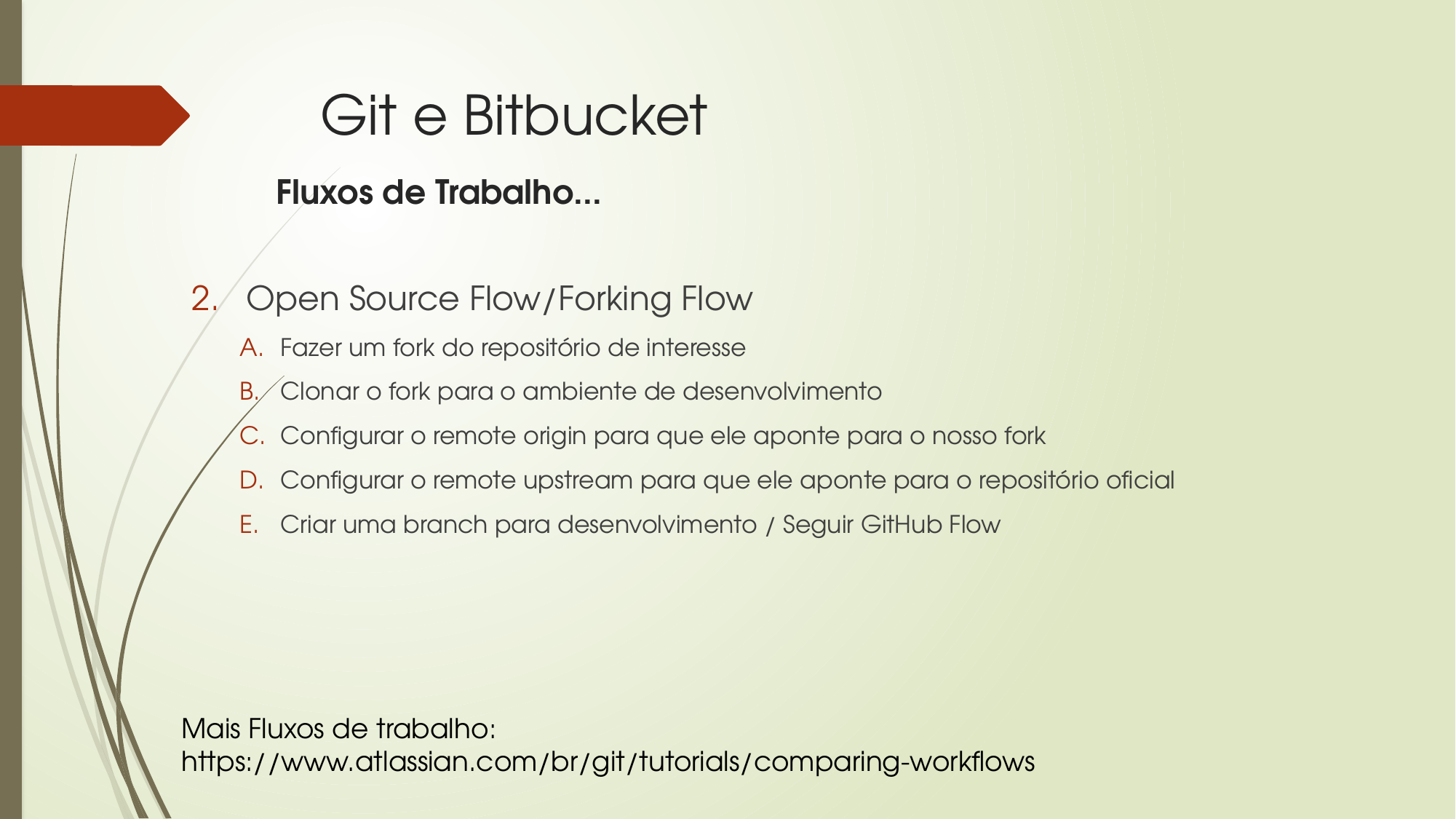

# Git e Bitbucket
Fluxos de Trabalho...

Open Source Flow/Forking Flow
Fazer um fork do repositório de interesse
Clonar o fork para o ambiente de desenvolvimento
Configurar o remote origin para que ele aponte para o nosso fork
Configurar o remote upstream para que ele aponte para o repositório oficial
Criar uma branch para desenvolvimento / Seguir GitHub Flow

Mais Fluxos de trabalho:
https://www.atlassian.com/br/git/tutorials/comparing-workflows